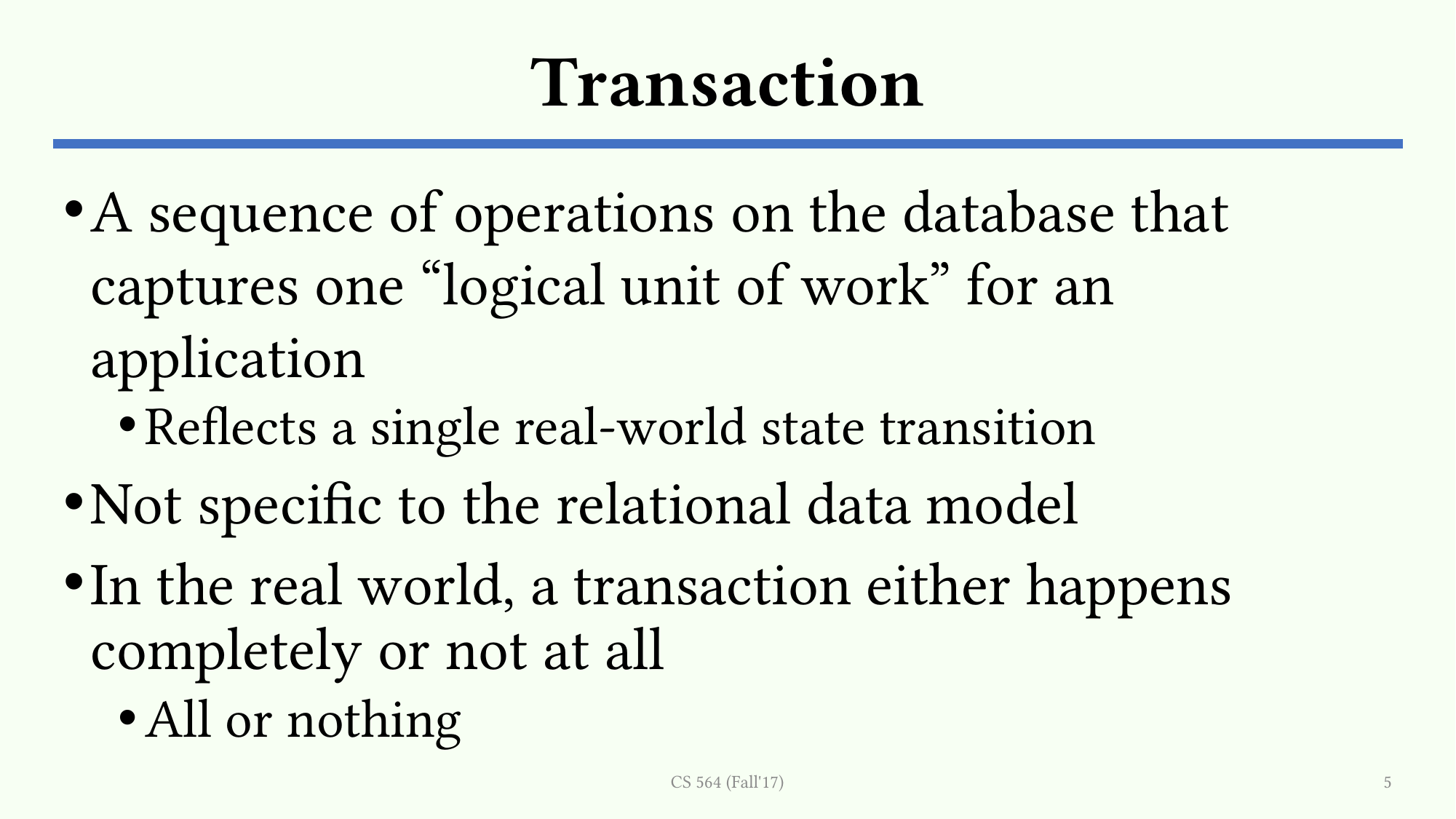

# Transaction
A sequence of operations on the database that captures one “logical unit of work” for an application
Reflects a single real-world state transition
Not specific to the relational data model
In the real world, a transaction either happens completely or not at all
All or nothing
CS 564 (Fall'17)
5